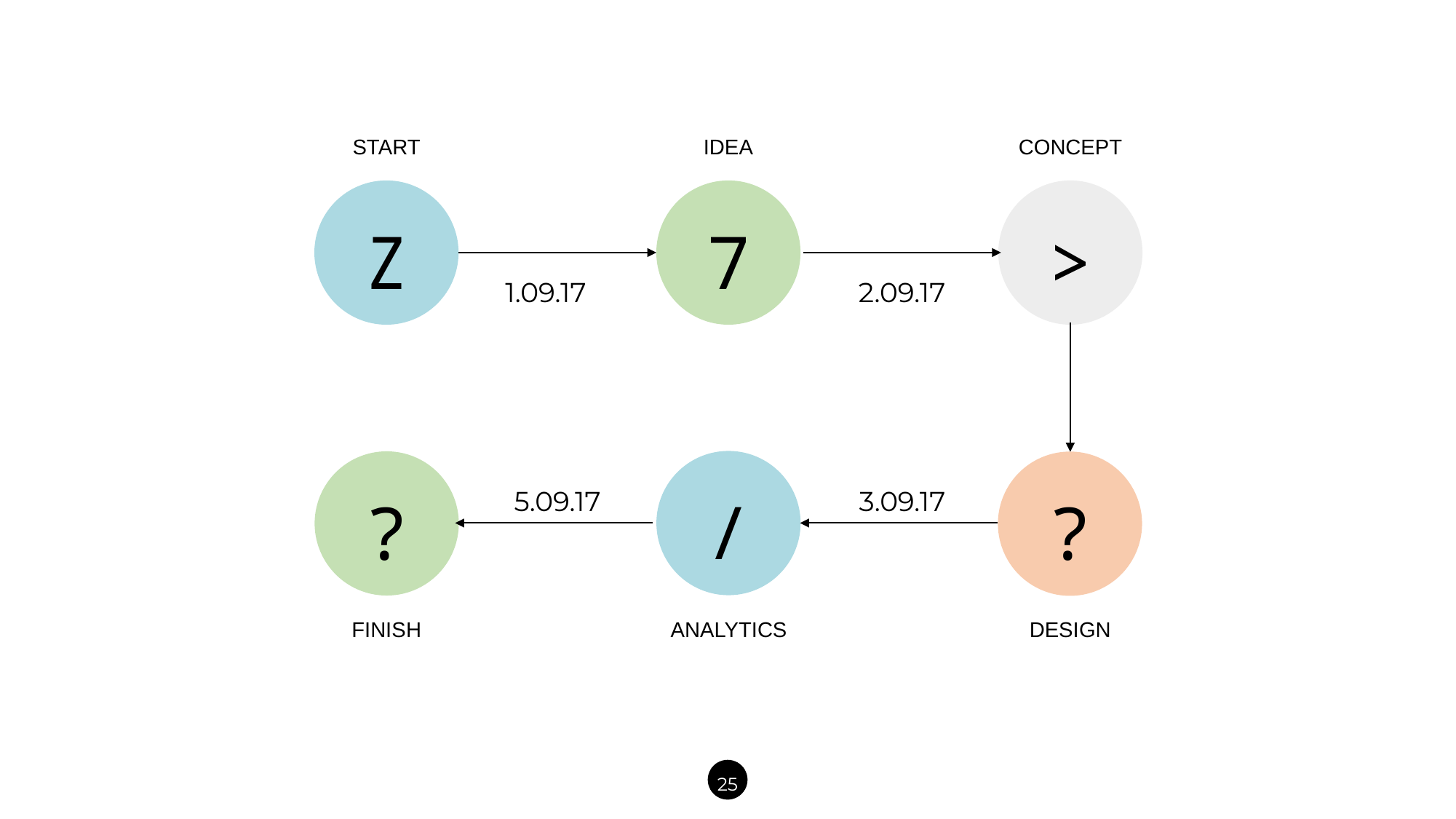

CONCEPT
START
IDEA

Z
7
>
1.09.17
2.09.17

5.09.17
3.09.17
/
?
?
FINISH
ANALYTICS
DESIGN
25